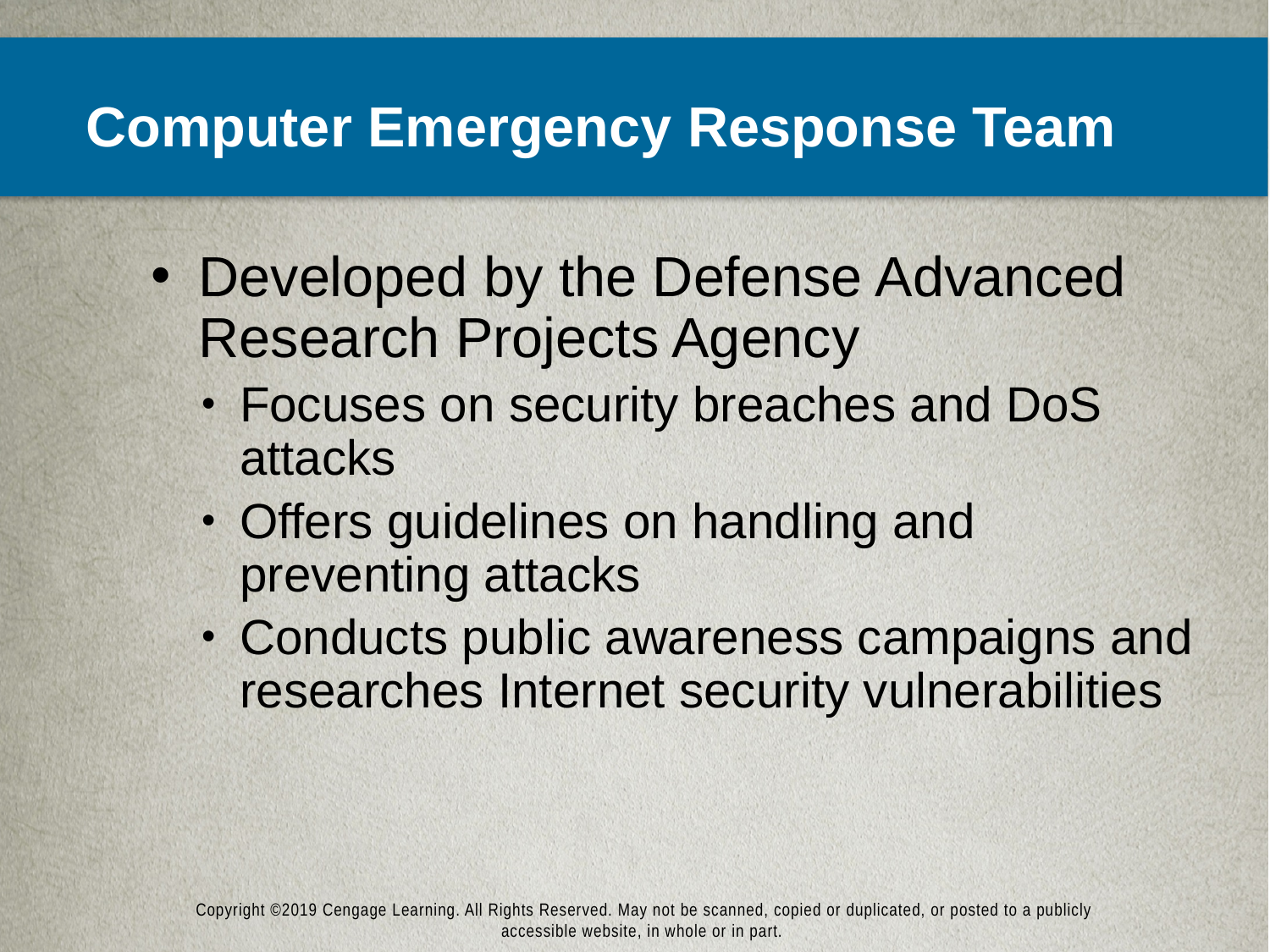

# Computer Emergency Response Team
Developed by the Defense Advanced Research Projects Agency
Focuses on security breaches and DoS attacks
Offers guidelines on handling and preventing attacks
Conducts public awareness campaigns and researches Internet security vulnerabilities